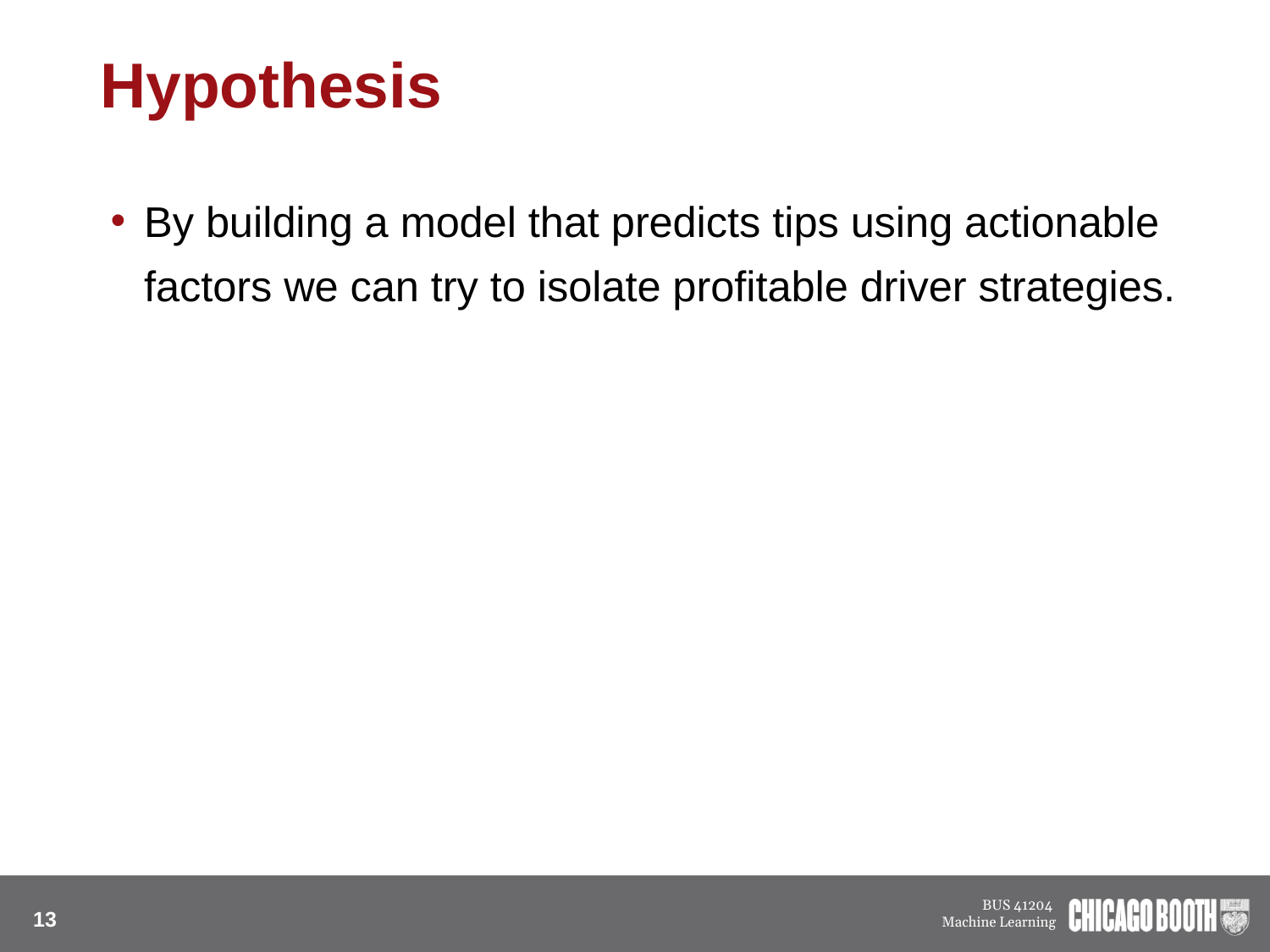

# Hypothesis
By building a model that predicts tips using actionable factors we can try to isolate profitable driver strategies.